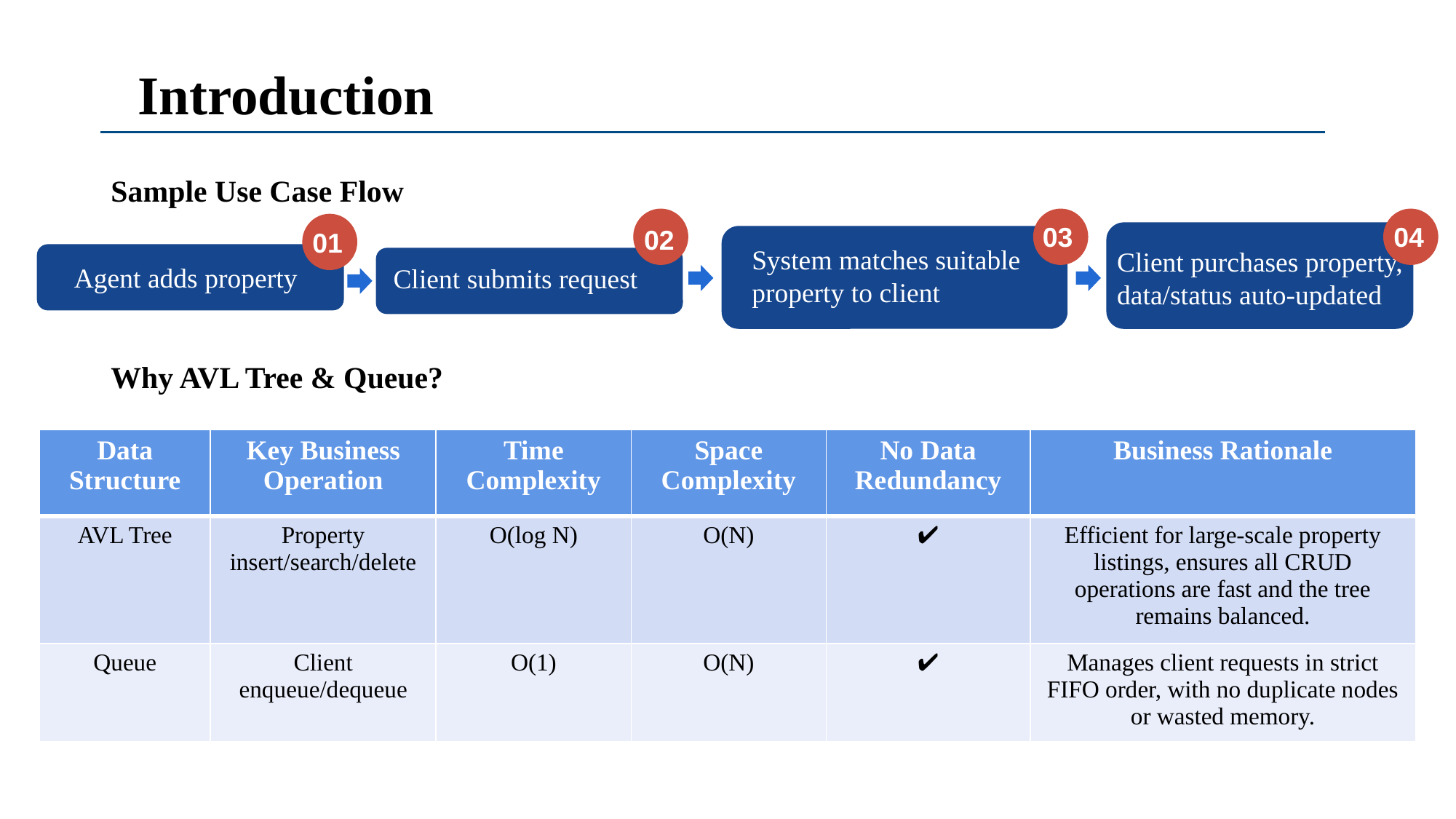

Introduction
Sample Use Case Flow

04
03
02
01

System matches suitable property to client
Client purchases property, data/status auto-updated

Agent adds property
Client submits request

Why AVL Tree & Queue?
| Data Structure | Key Business Operation | Time Complexity | Space Complexity | No Data Redundancy | Business Rationale |
| --- | --- | --- | --- | --- | --- |
| AVL Tree | Property insert/search/delete | O(log N) | O(N) | ✔️ | Efficient for large-scale property listings, ensures all CRUD operations are fast and the tree remains balanced. |
| Queue | Client enqueue/dequeue | O(1) | O(N) | ✔️ | Manages client requests in strict FIFO order, with no duplicate nodes or wasted memory. |